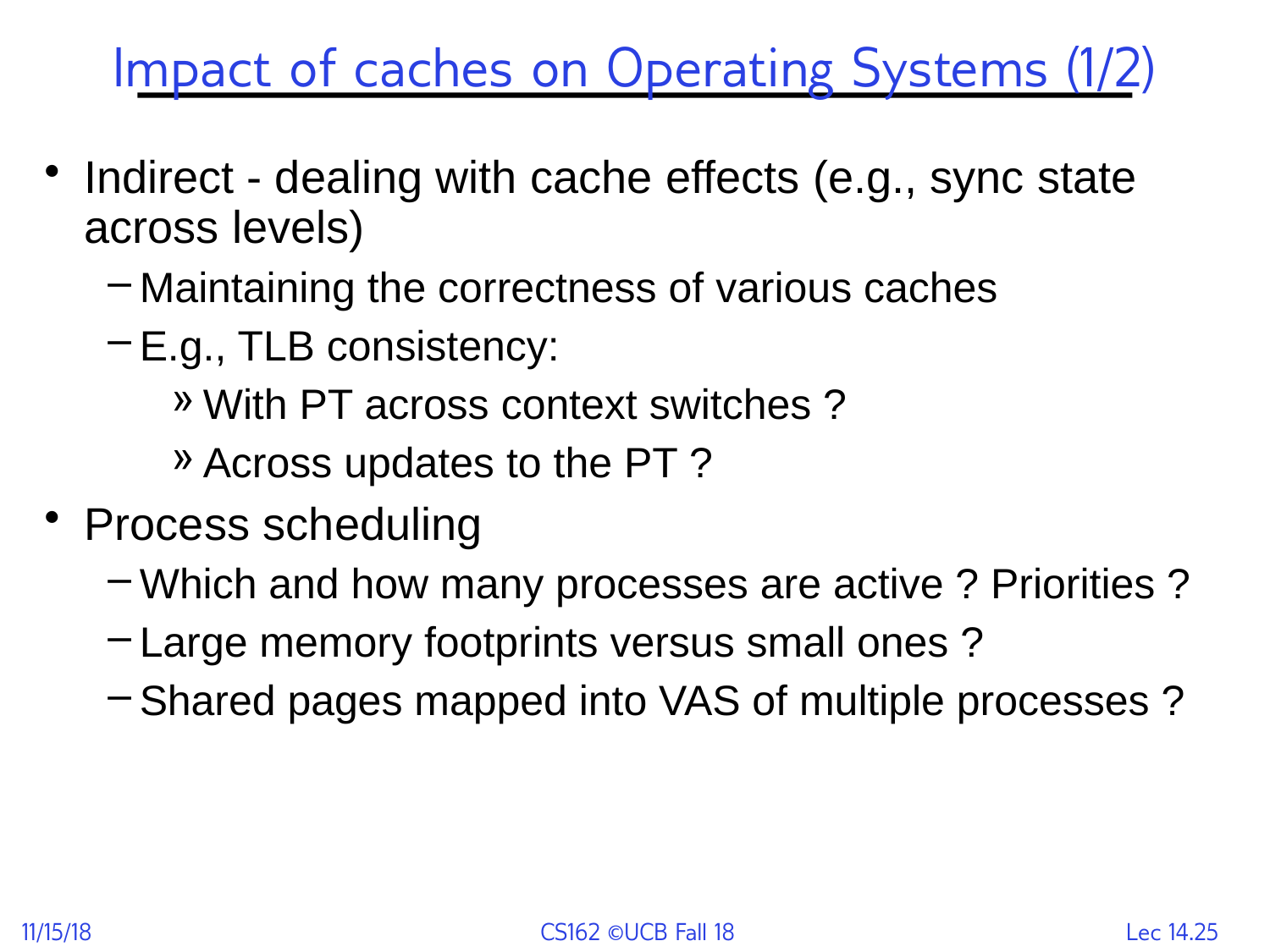

# Impact of caches on Operating Systems (1/2)
Indirect - dealing with cache effects (e.g., sync state across levels)
Maintaining the correctness of various caches
E.g., TLB consistency:
With PT across context switches ?
Across updates to the PT ?
Process scheduling
Which and how many processes are active ? Priorities ?
Large memory footprints versus small ones ?
Shared pages mapped into VAS of multiple processes ?